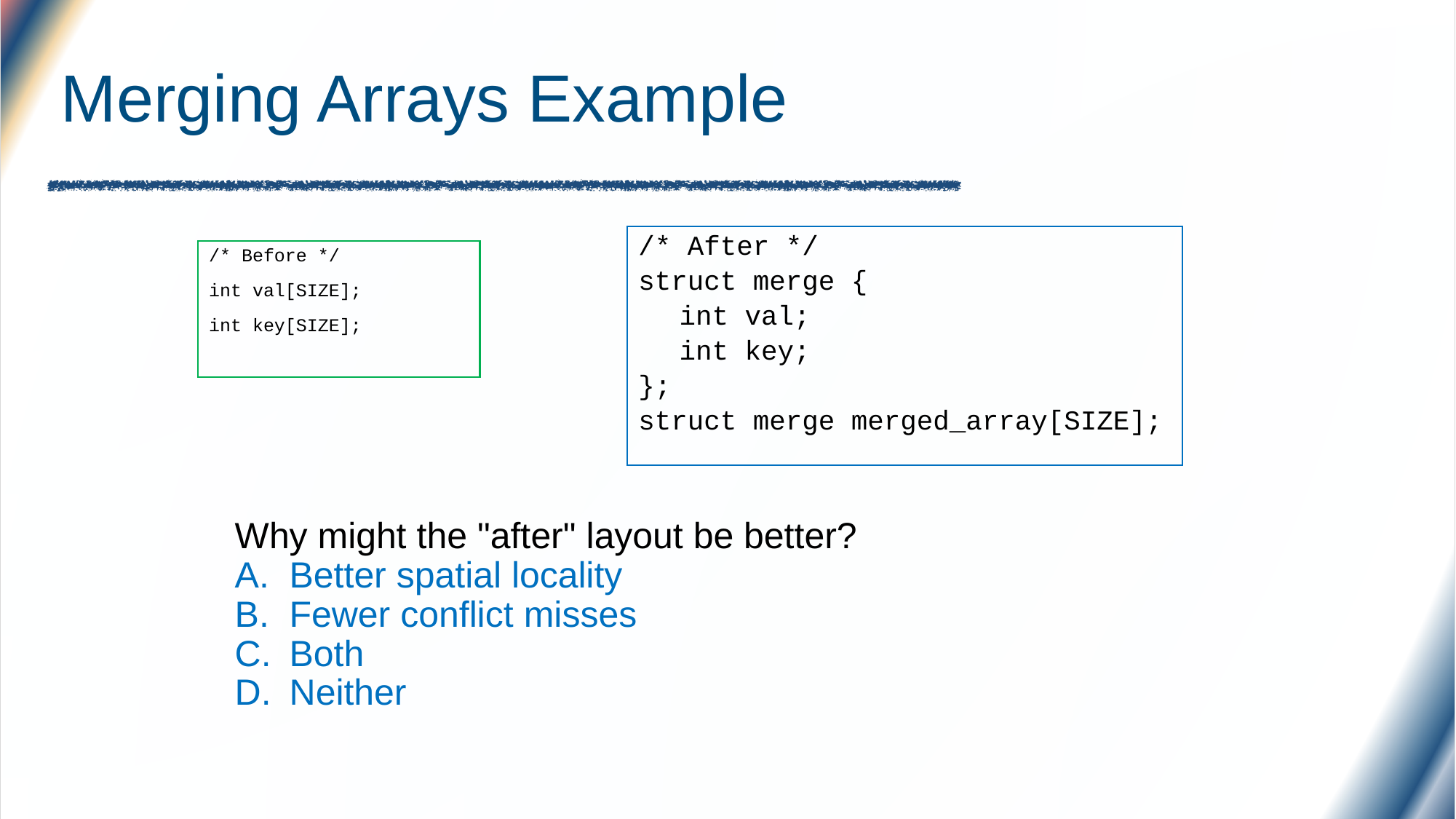

# Merging Arrays Example
/* After */
struct merge {
	int val;
	int key;
};
struct merge merged_array[SIZE];

/* Before */
int val[SIZE];
int key[SIZE];

Why might the "after" layout be better?
Better spatial locality
Fewer conflict misses
Both
Neither